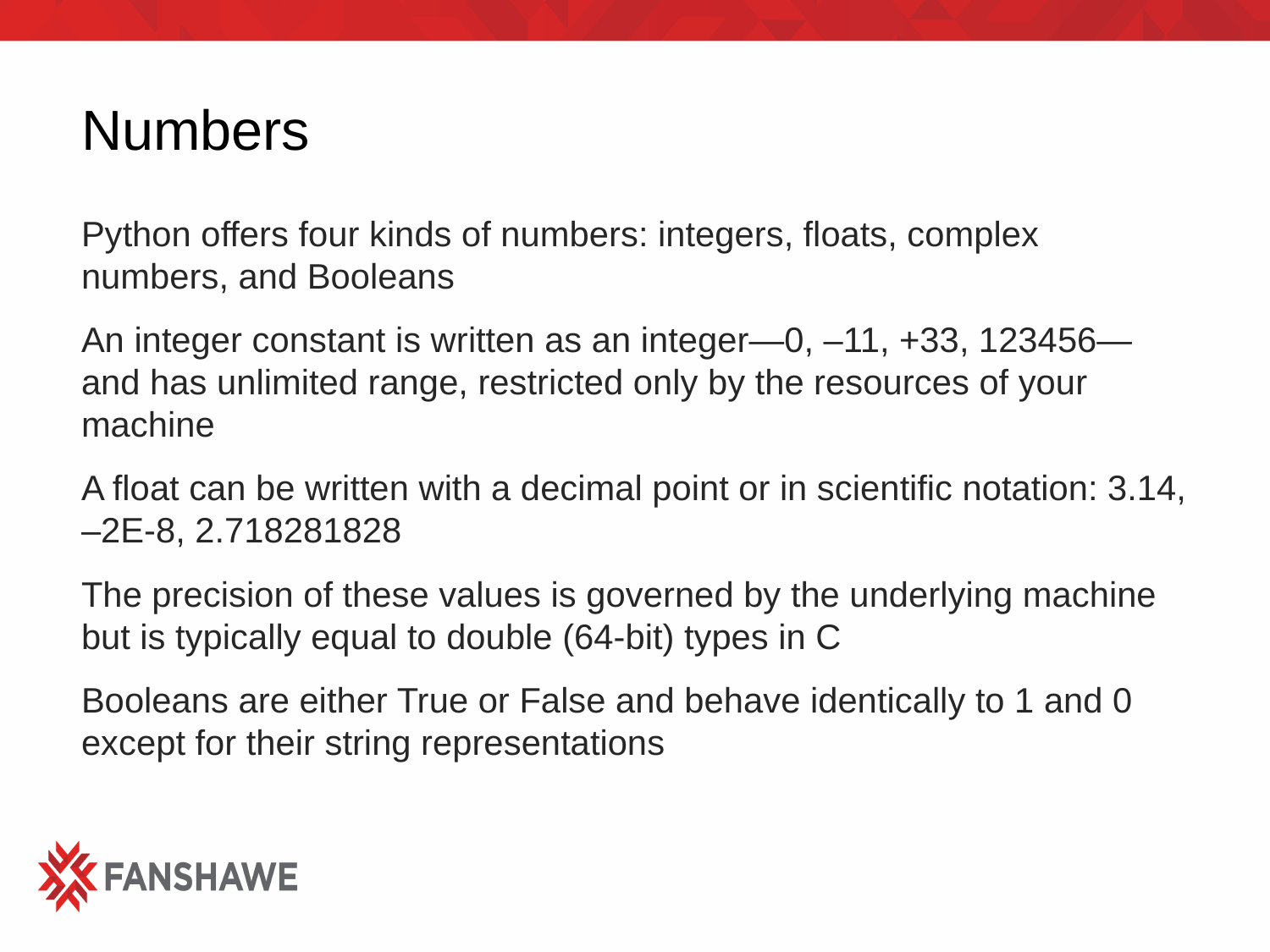

# Numbers
Python offers four kinds of numbers: integers, floats, complex numbers, and Booleans
An integer constant is written as an integer—0, –11, +33, 123456—and has unlimited range, restricted only by the resources of your machine
A float can be written with a decimal point or in scientific notation: 3.14, –2E-8, 2.718281828
The precision of these values is governed by the underlying machine but is typically equal to double (64-bit) types in C
Booleans are either True or False and behave identically to 1 and 0 except for their string representations